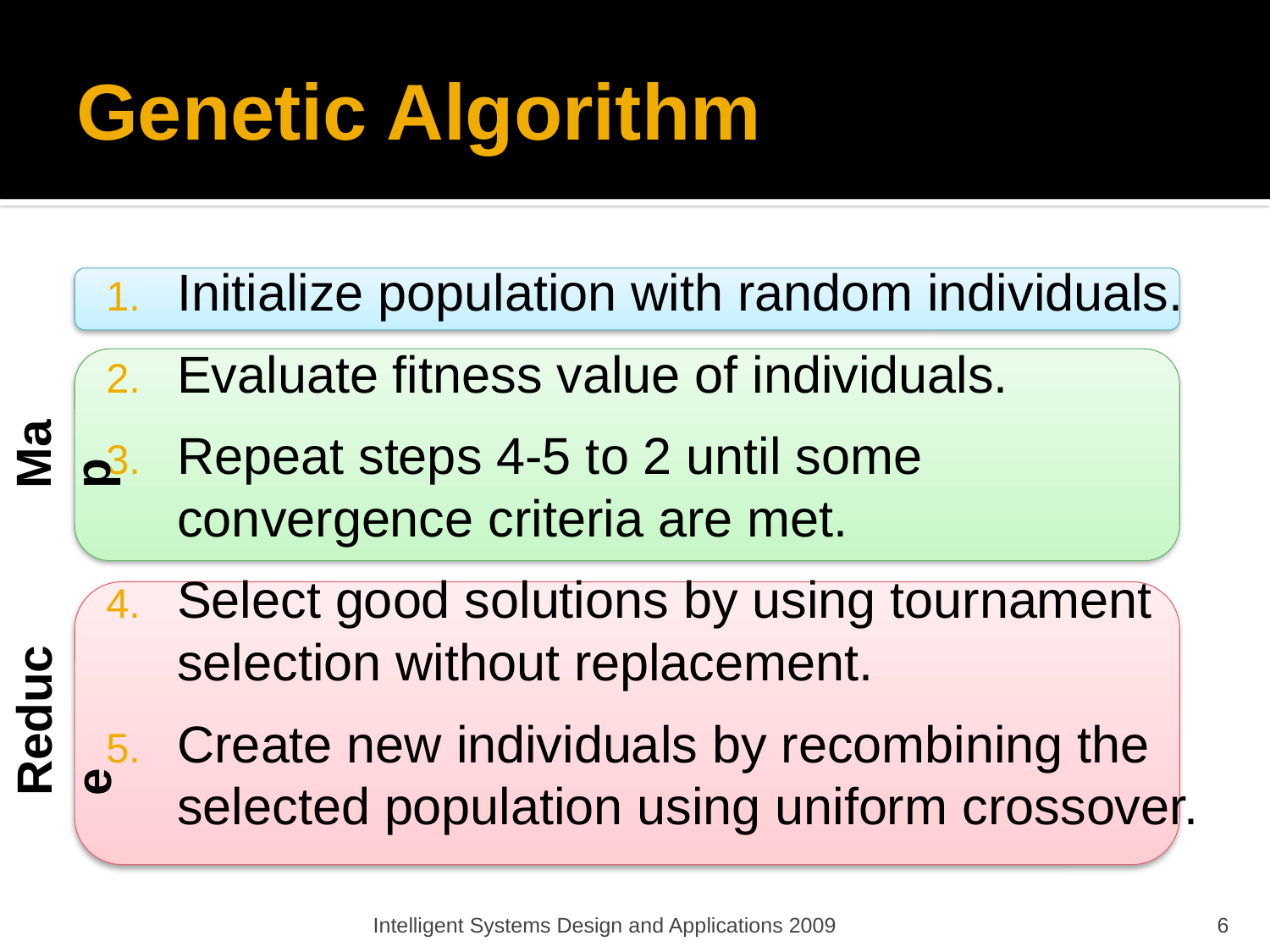

# Genetic Algorithm
Initialize population with random individuals.
Evaluate fitness value of individuals.
Repeat steps 4-5 to 2 until some convergence criteria are met.
Select good solutions by using tournament selection without replacement.
Create new individuals by recombining the selected population using uniform crossover.

Map

Reduce
Intelligent Systems Design and Applications 2009
6